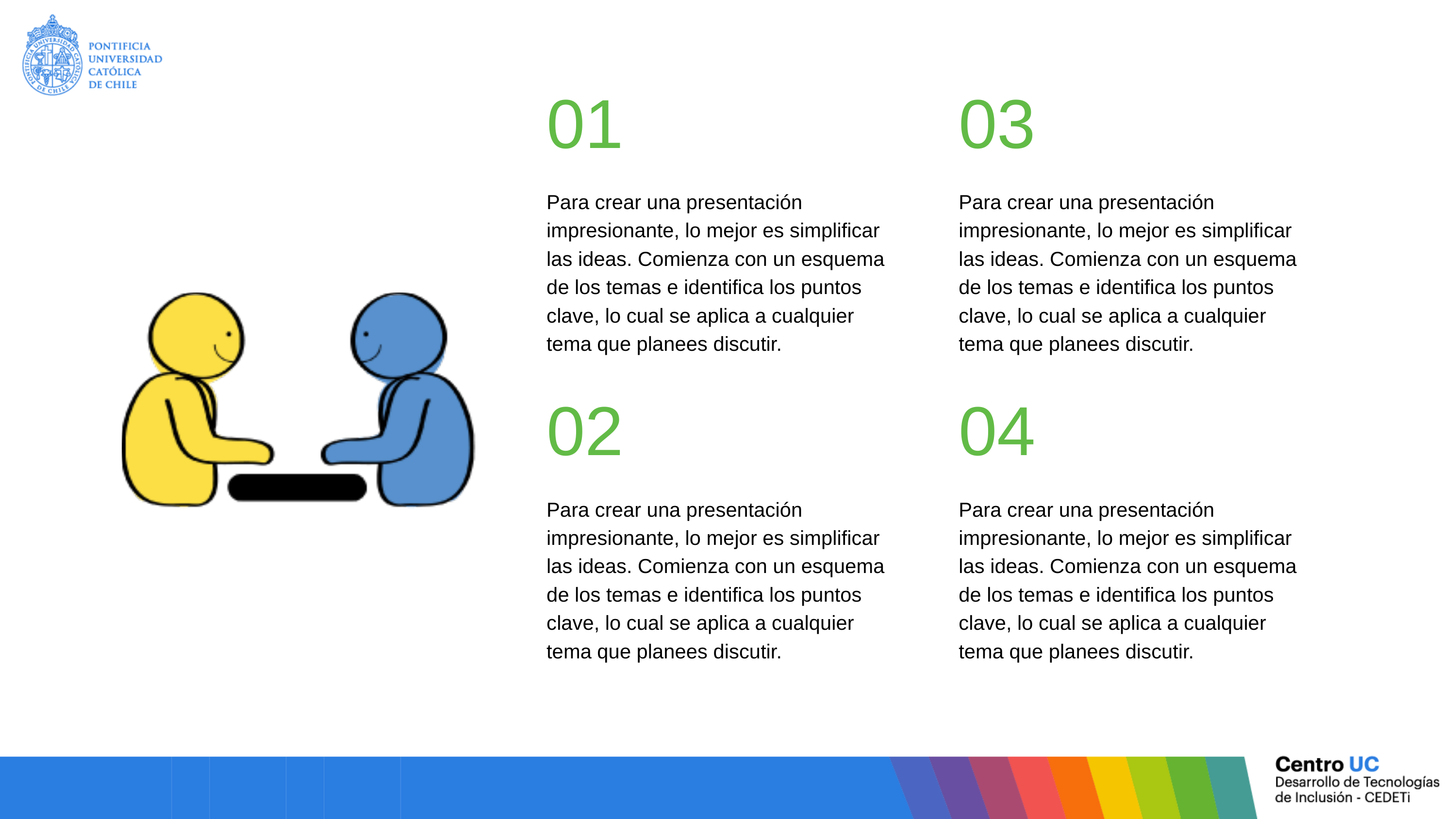

03
01
Para crear una presentación impresionante, lo mejor es simplificar las ideas. Comienza con un esquema de los temas e identifica los puntos clave, lo cual se aplica a cualquier tema que planees discutir.
Para crear una presentación impresionante, lo mejor es simplificar las ideas. Comienza con un esquema de los temas e identifica los puntos clave, lo cual se aplica a cualquier tema que planees discutir.

04
02
Para crear una presentación impresionante, lo mejor es simplificar las ideas. Comienza con un esquema de los temas e identifica los puntos clave, lo cual se aplica a cualquier tema que planees discutir.
Para crear una presentación impresionante, lo mejor es simplificar las ideas. Comienza con un esquema de los temas e identifica los puntos clave, lo cual se aplica a cualquier tema que planees discutir.